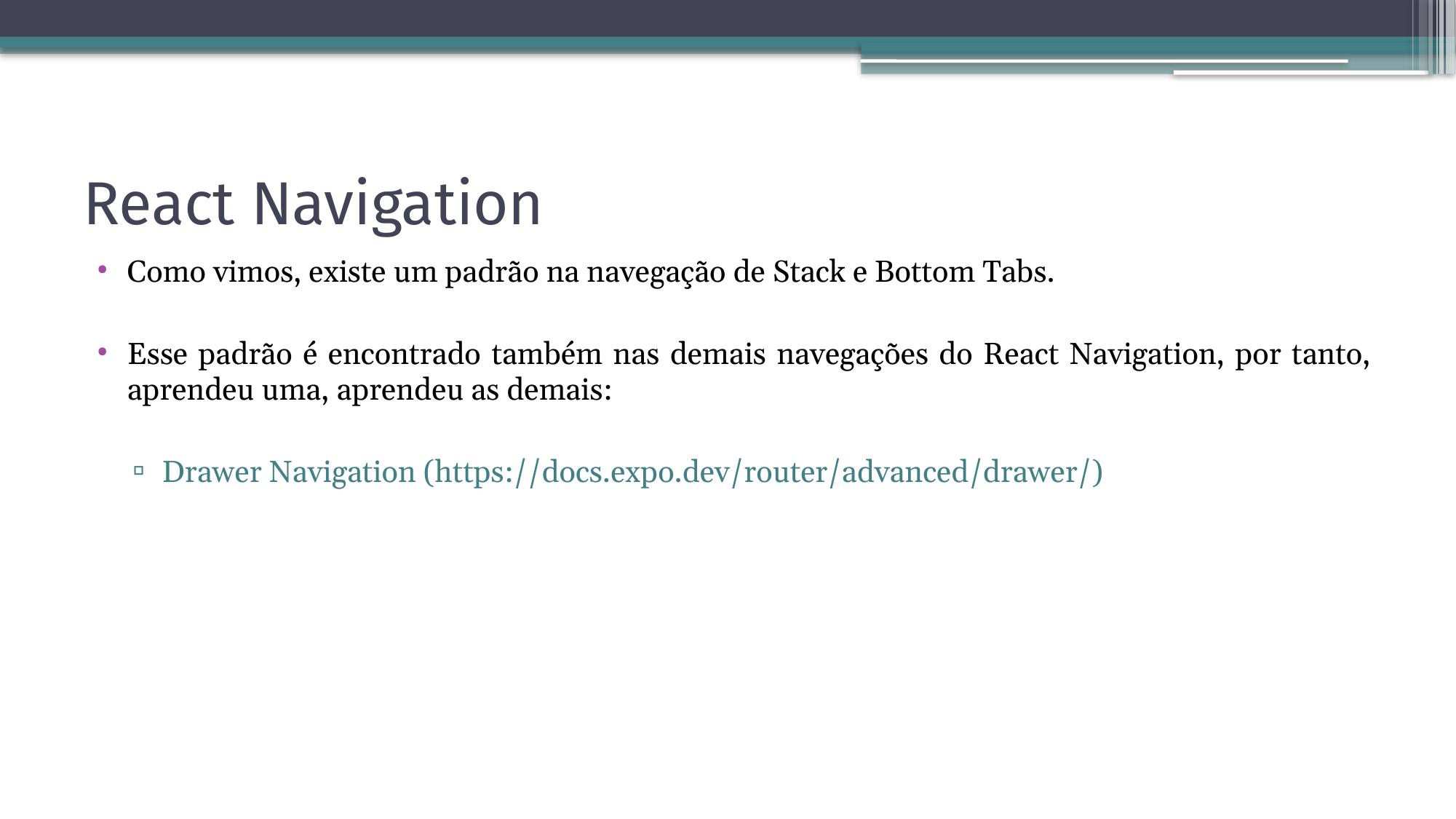

# React Navigation
Como vimos, existe um padrão na navegação de Stack e Bottom Tabs.

Esse padrão é encontrado também nas demais navegações do React Navigation, por tanto, aprendeu uma, aprendeu as demais:

Drawer Navigation (https://docs.expo.dev/router/advanced/drawer/)